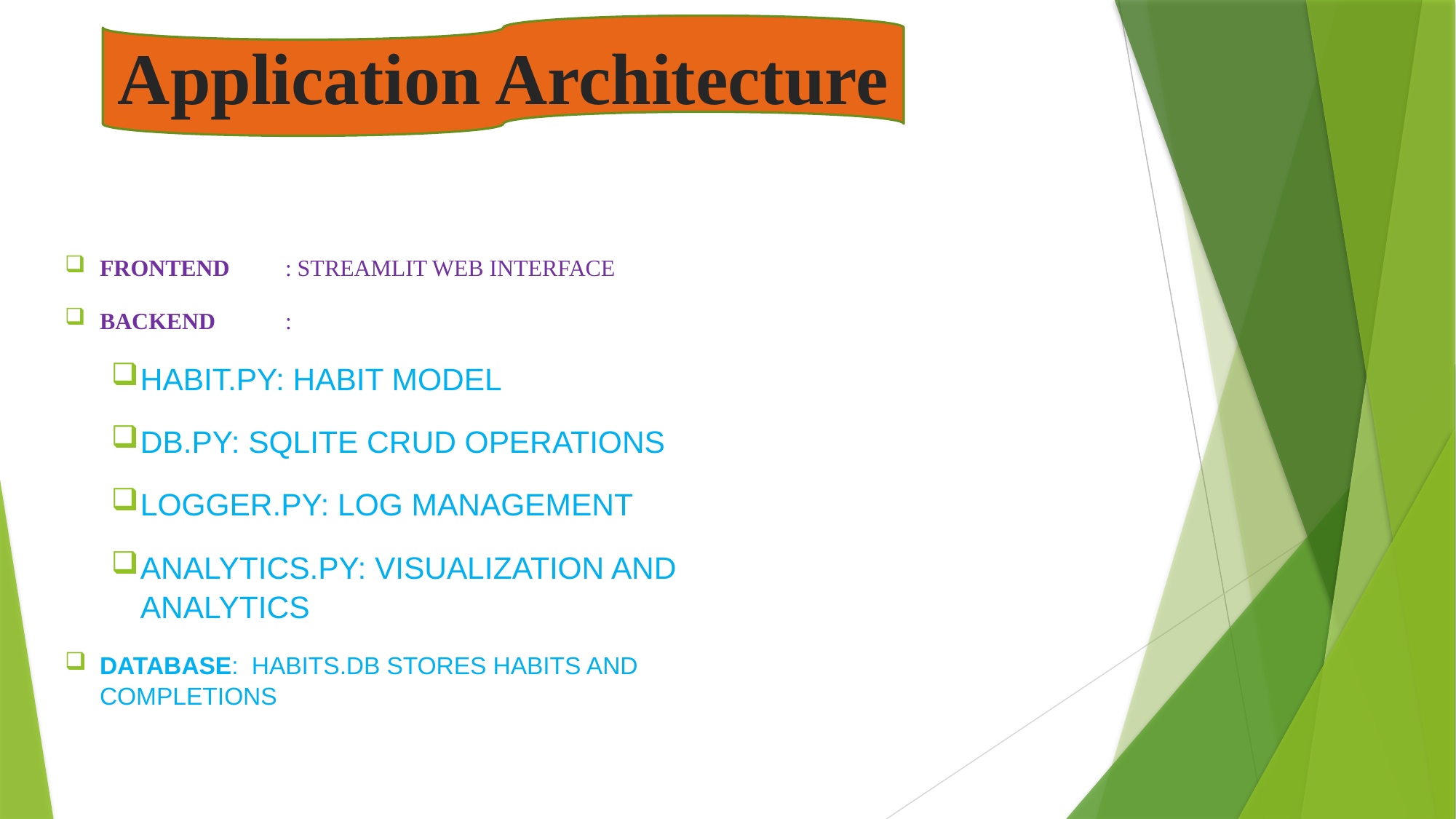

Application Architecture
FRONTEND	: STREAMLIT WEB INTERFACE
BACKEND	:
HABIT.PY: HABIT MODEL
DB.PY: SQLITE CRUD OPERATIONS
LOGGER.PY: LOG MANAGEMENT
ANALYTICS.PY: VISUALIZATION AND ANALYTICS
DATABASE:  HABITS.DB STORES HABITS AND COMPLETIONS